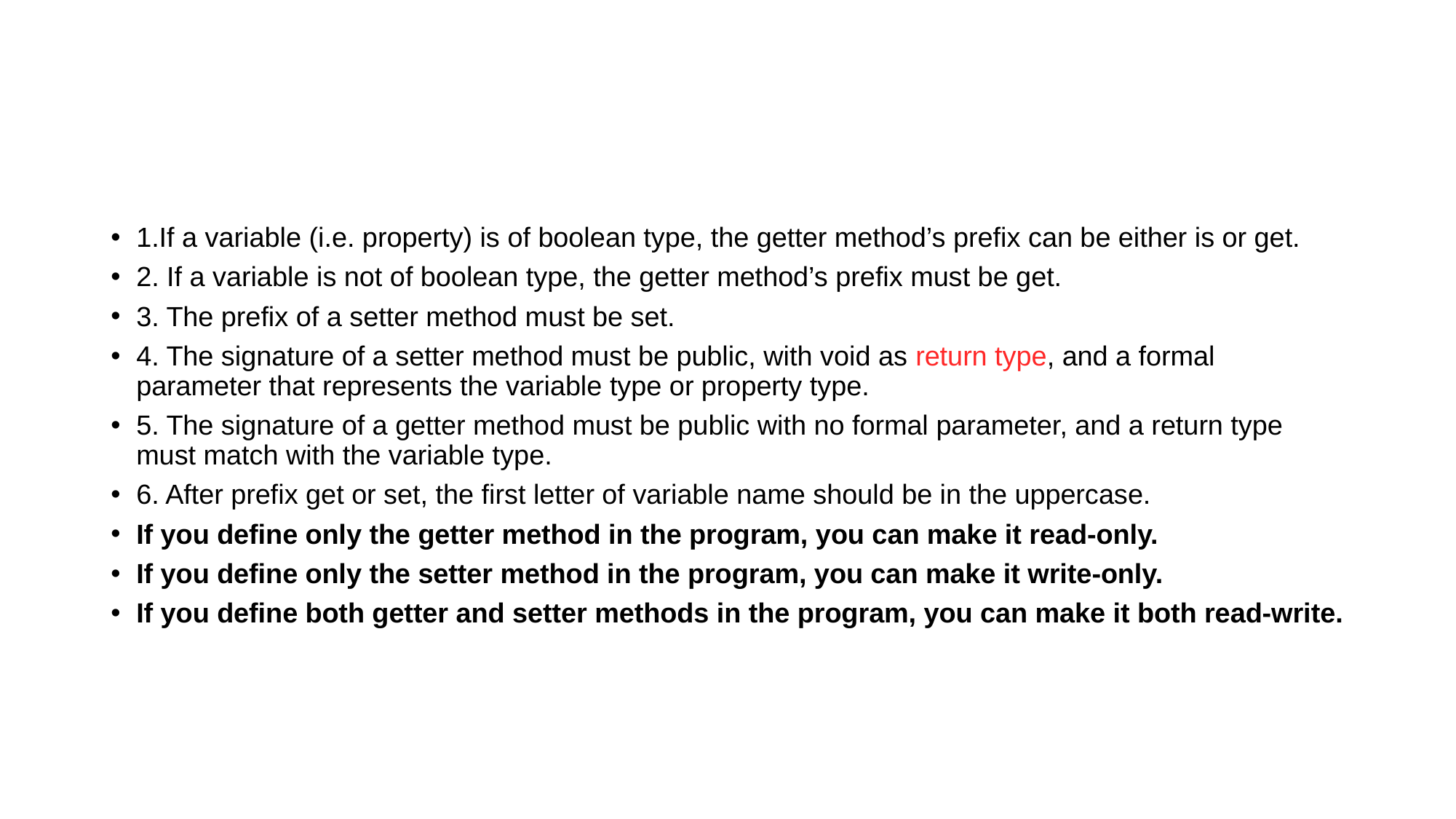

#
1.If a variable (i.e. property) is of boolean type, the getter method’s prefix can be either is or get.
2. If a variable is not of boolean type, the getter method’s prefix must be get.
3. The prefix of a setter method must be set.
4. The signature of a setter method must be public, with void as return type, and a formal parameter that represents the variable type or property type.
5. The signature of a getter method must be public with no formal parameter, and a return type must match with the variable type.
6. After prefix get or set, the first letter of variable name should be in the uppercase.
If you define only the getter method in the program, you can make it read-only.
If you define only the setter method in the program, you can make it write-only.
If you define both getter and setter methods in the program, you can make it both read-write.